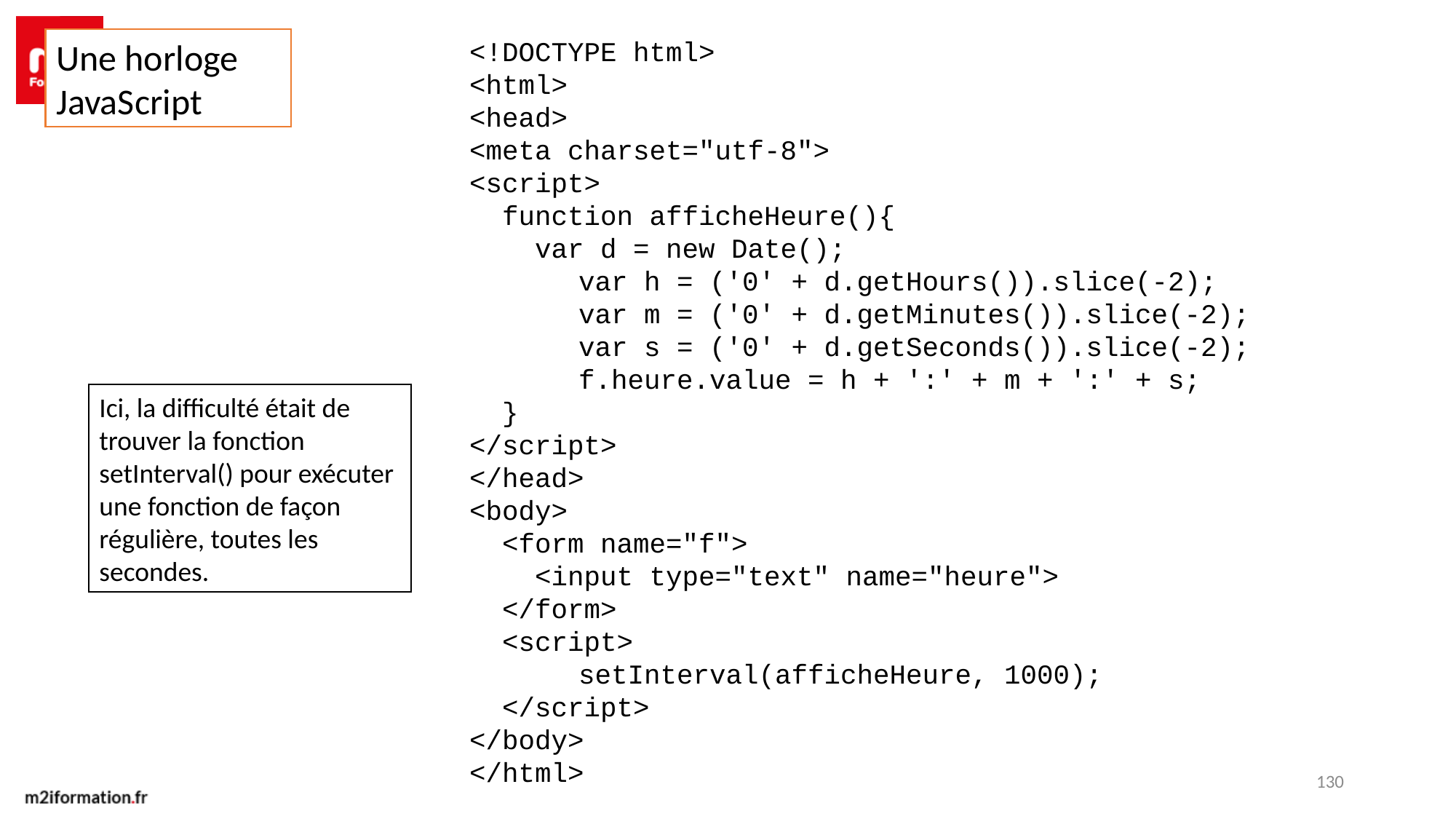

Une horloge JavaScript
<!DOCTYPE html>
<html>
<head>
<meta charset="utf-8">
<script>
  function afficheHeure(){
    var d = new Date();
	var h = ('0' + d.getHours()).slice(-2);
	var m = ('0' + d.getMinutes()).slice(-2);
	var s = ('0' + d.getSeconds()).slice(-2);
	f.heure.value = h + ':' + m + ':' + s;
  }
</script>
</head>
<body>
  <form name="f">
    <input type="text" name="heure">
  </form>
  <script>
	setInterval(afficheHeure, 1000);
  </script>
</body>
</html>
Ici, la difficulté était de trouver la fonction setInterval() pour exécuter une fonction de façon régulière, toutes les secondes.
130